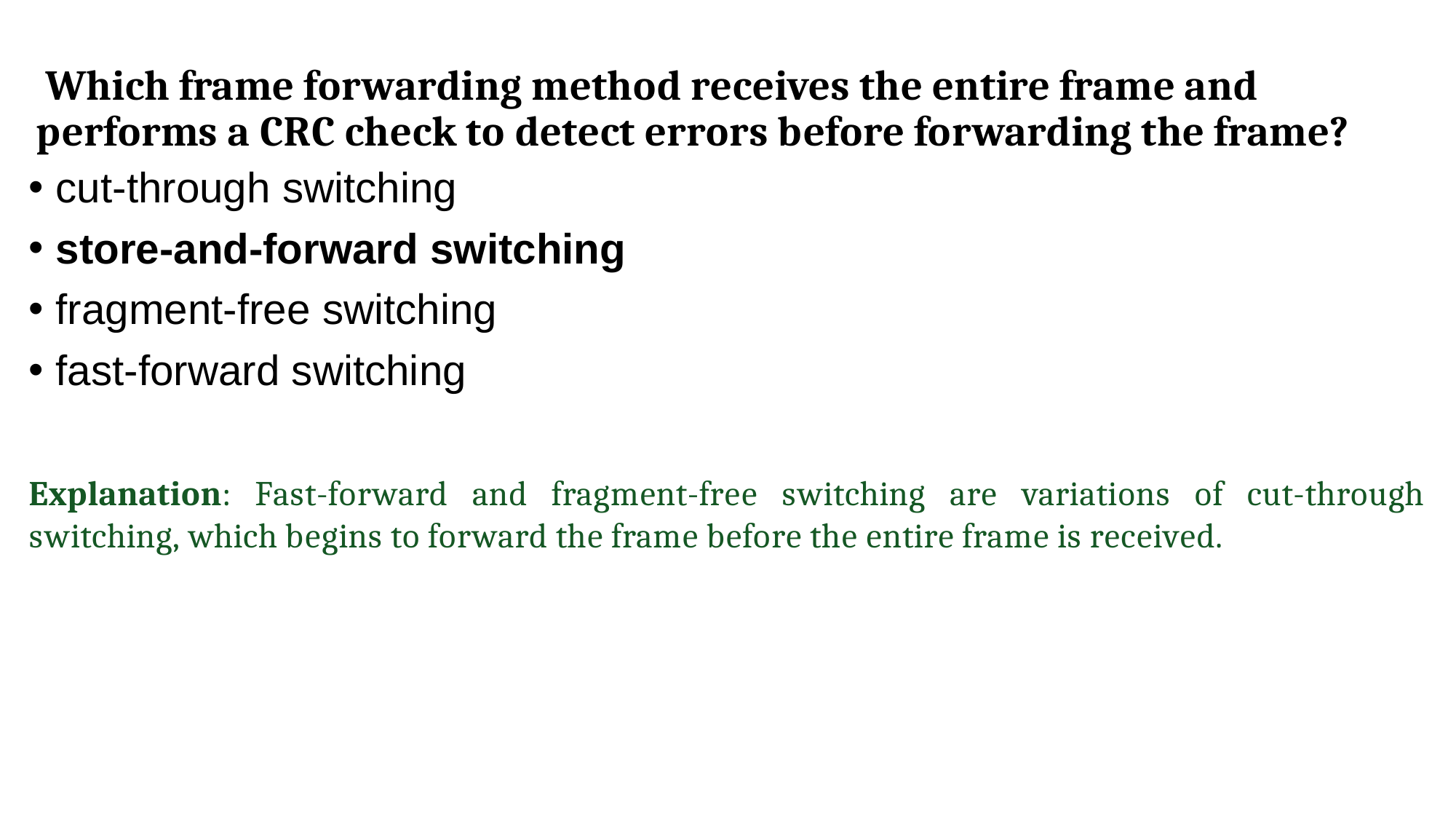

Which frame forwarding method receives the entire frame and performs a CRC check to detect errors before forwarding the frame?
cut-through switching
store-and-forward switching
fragment-free switching
fast-forward switching
Explanation: Fast-forward and fragment-free switching are variations of cut-through switching, which begins to forward the frame before the entire frame is received.